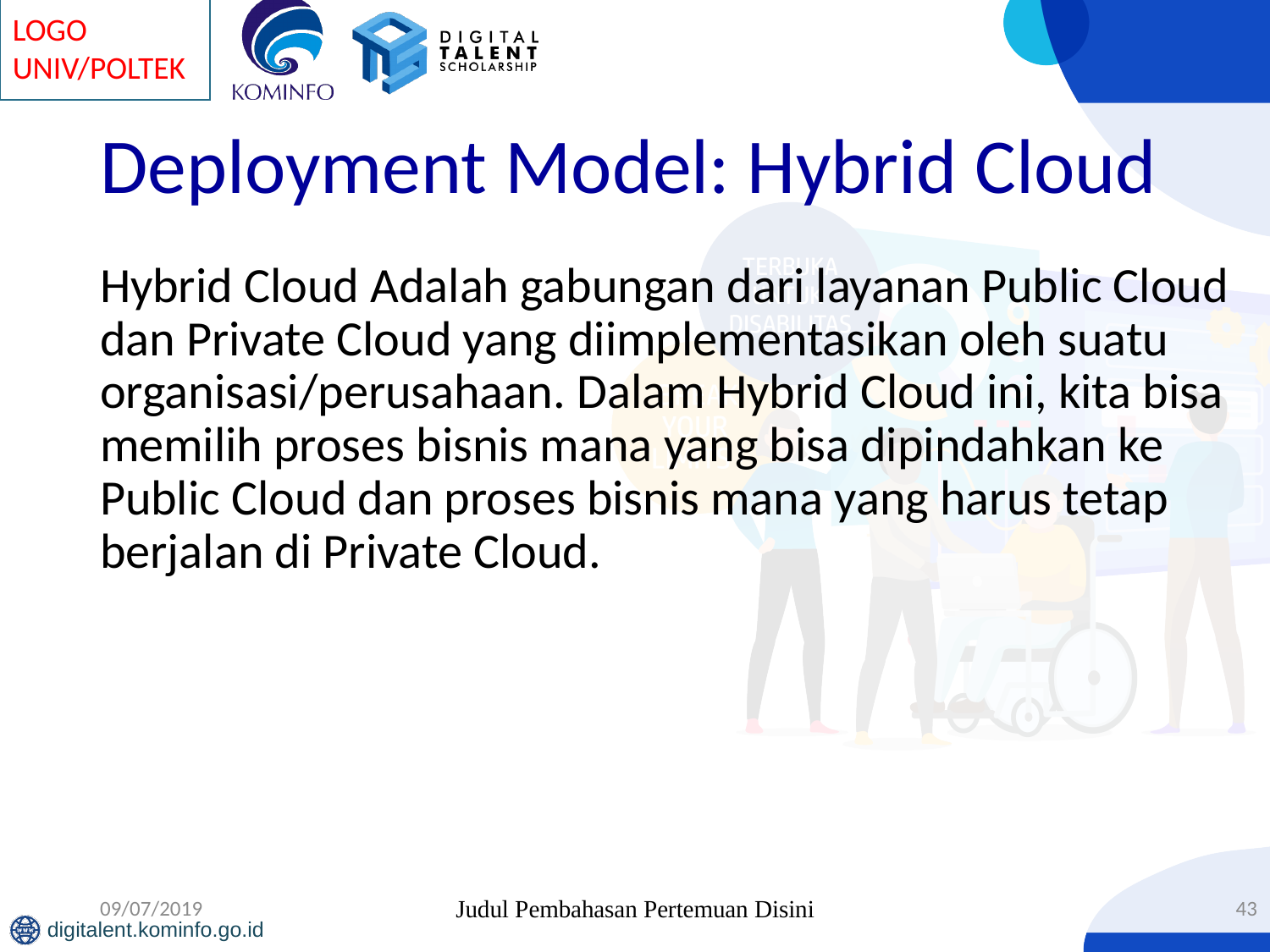

# Deployment Model: Hybrid Cloud
Hybrid Cloud Adalah gabungan dari layanan Public Cloud dan Private Cloud yang diimplementasikan oleh suatu organisasi/perusahaan. Dalam Hybrid Cloud ini, kita bisa memilih proses bisnis mana yang bisa dipindahkan ke Public Cloud dan proses bisnis mana yang harus tetap berjalan di Private Cloud.
09/07/2019
Judul Pembahasan Pertemuan Disini
43